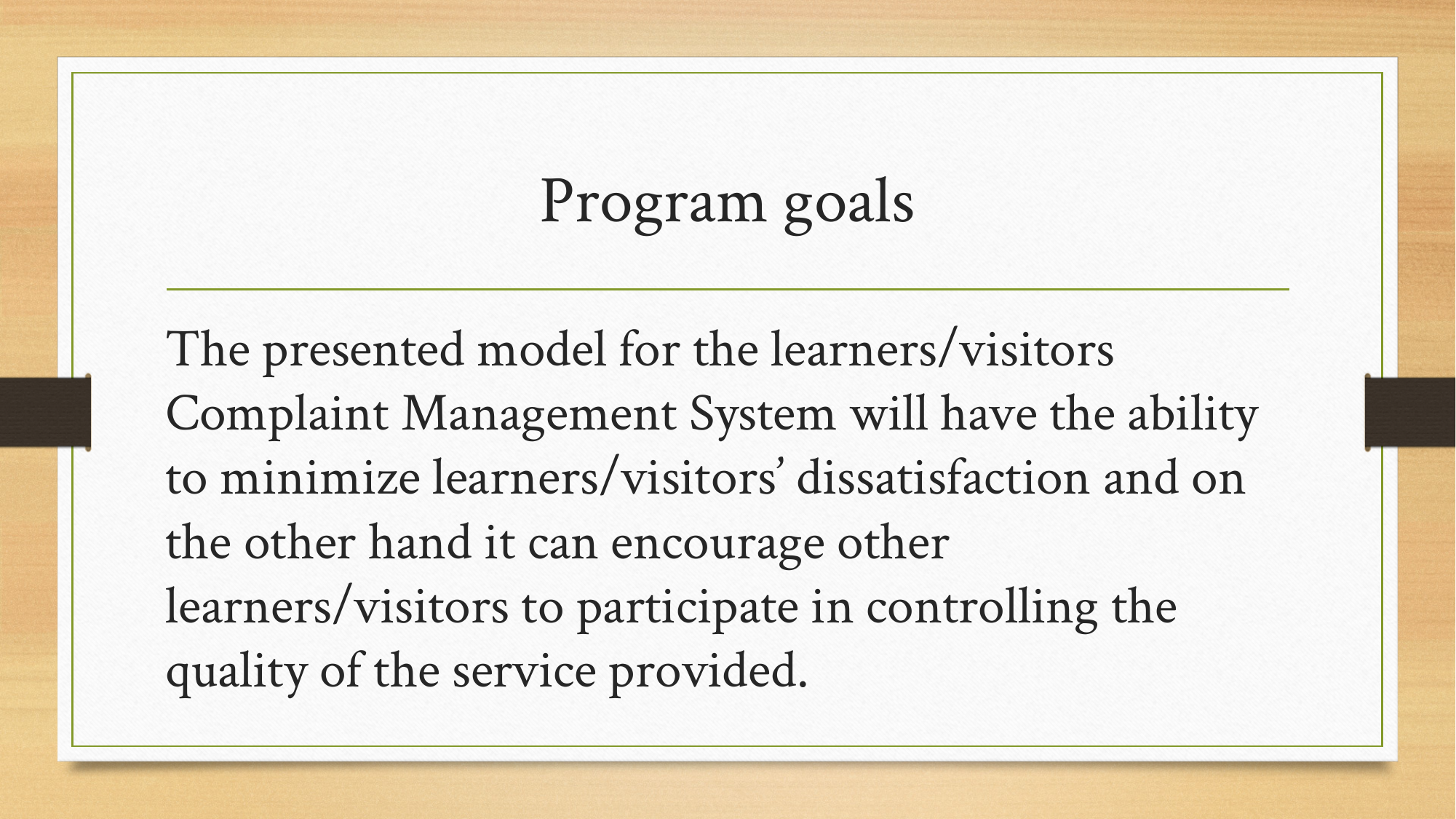

# Program goals
The presented model for the learners/visitors Complaint Management System will have the ability to minimize learners/visitors’ dissatisfaction and on the other hand it can encourage other learners/visitors to participate in controlling the quality of the service provided.